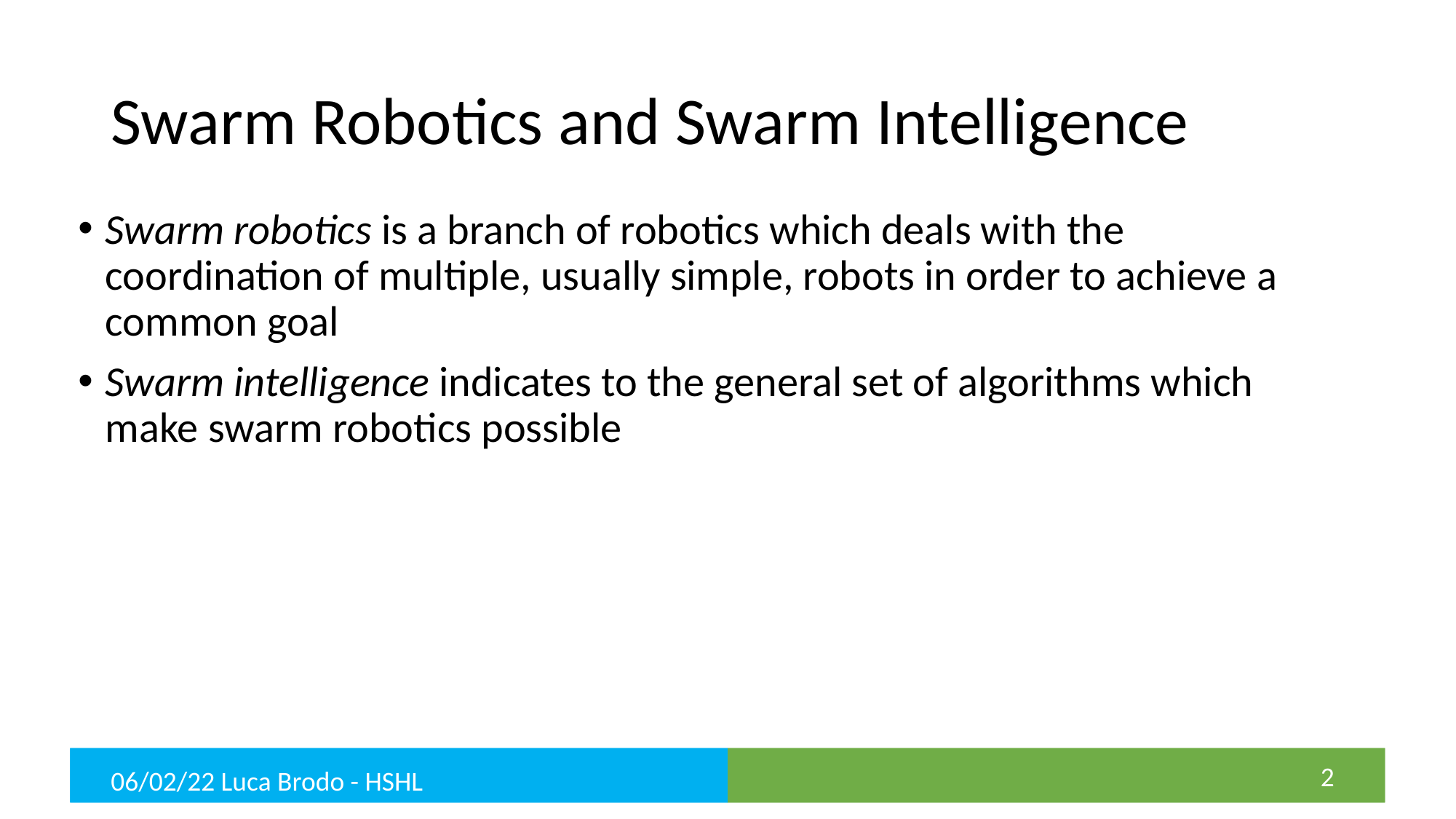

# Swarm Robotics and Swarm Intelligence
Swarm robotics is a branch of robotics which deals with the coordination of multiple, usually simple, robots in order to achieve a common goal
Swarm intelligence indicates to the general set of algorithms which make swarm robotics possible
2
06/02/22 Luca Brodo - HSHL